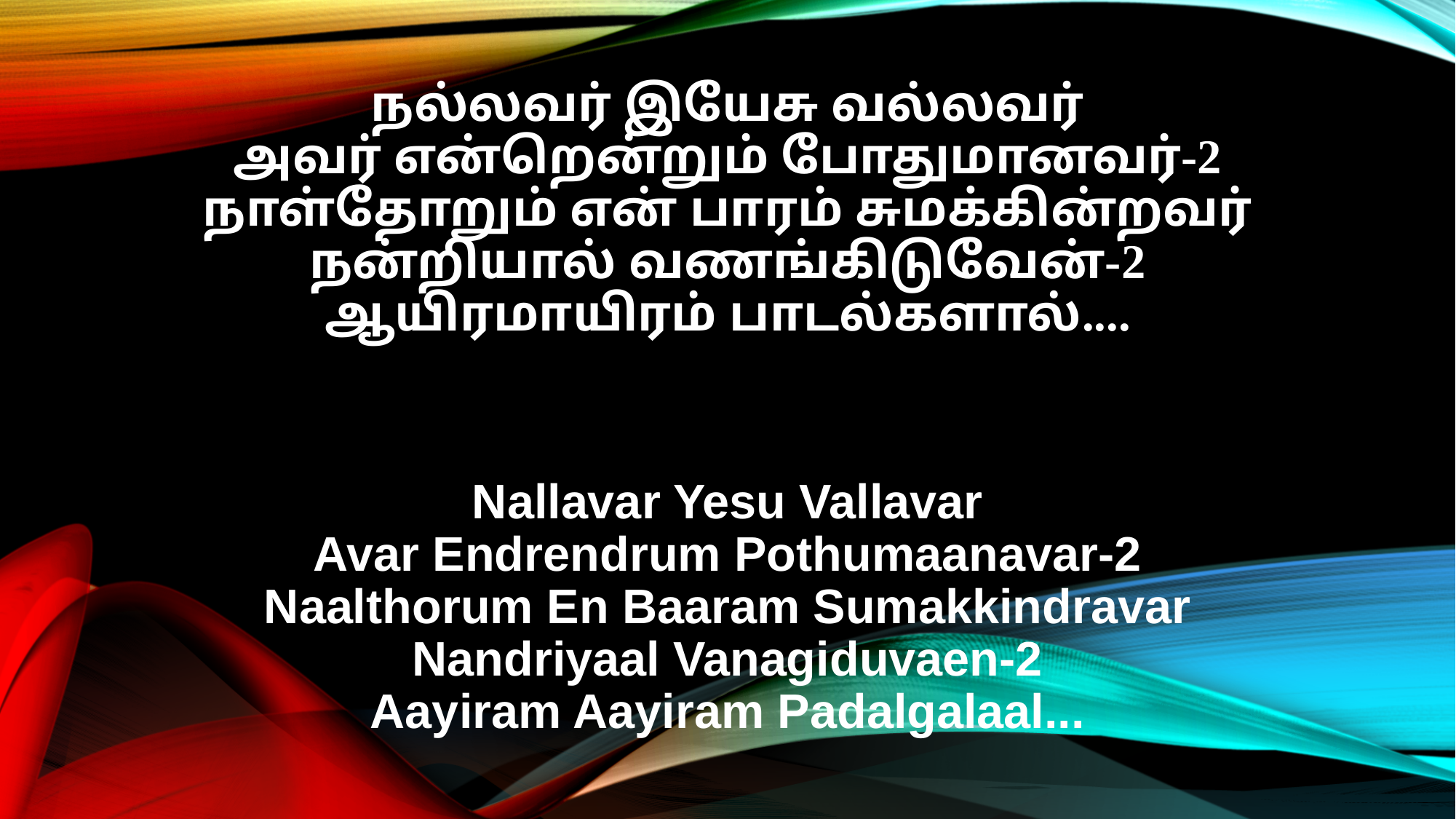

நல்லவர் இயேசு வல்லவர்
அவர் என்றென்றும் போதுமானவர்-2
நாள்தோறும் என் பாரம் சுமக்கின்றவர்
நன்றியால் வணங்கிடுவேன்-2
ஆயிரமாயிரம் பாடல்களால்....

Nallavar Yesu Vallavar
Avar Endrendrum Pothumaanavar-2
Naalthorum En Baaram Sumakkindravar
Nandriyaal Vanagiduvaen-2
Aayiram Aayiram Padalgalaal...